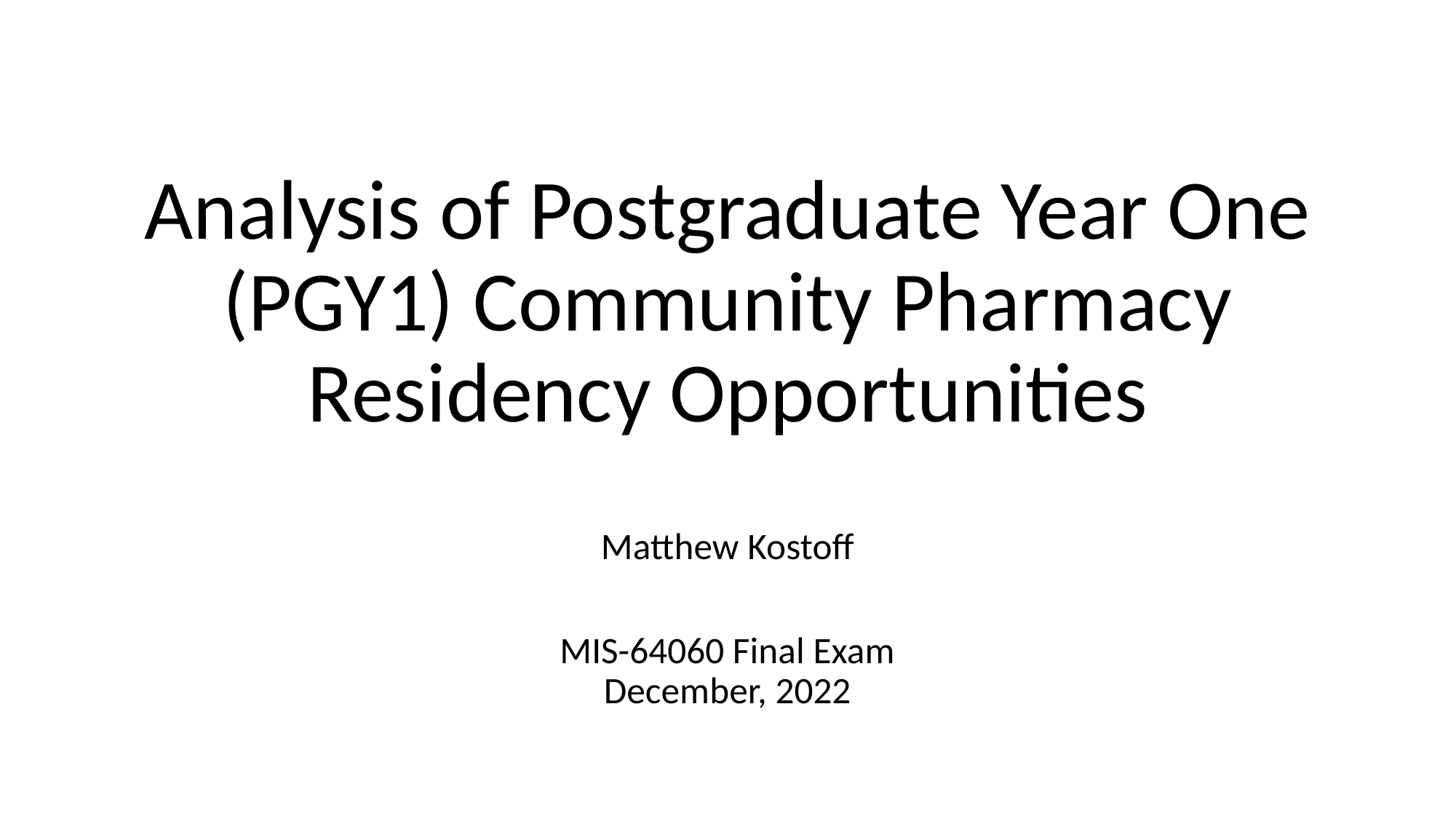

# Analysis of Postgraduate Year One (PGY1) Community Pharmacy Residency Opportunities
Matthew Kostoff

MIS-64060 Final Exam
December, 2022